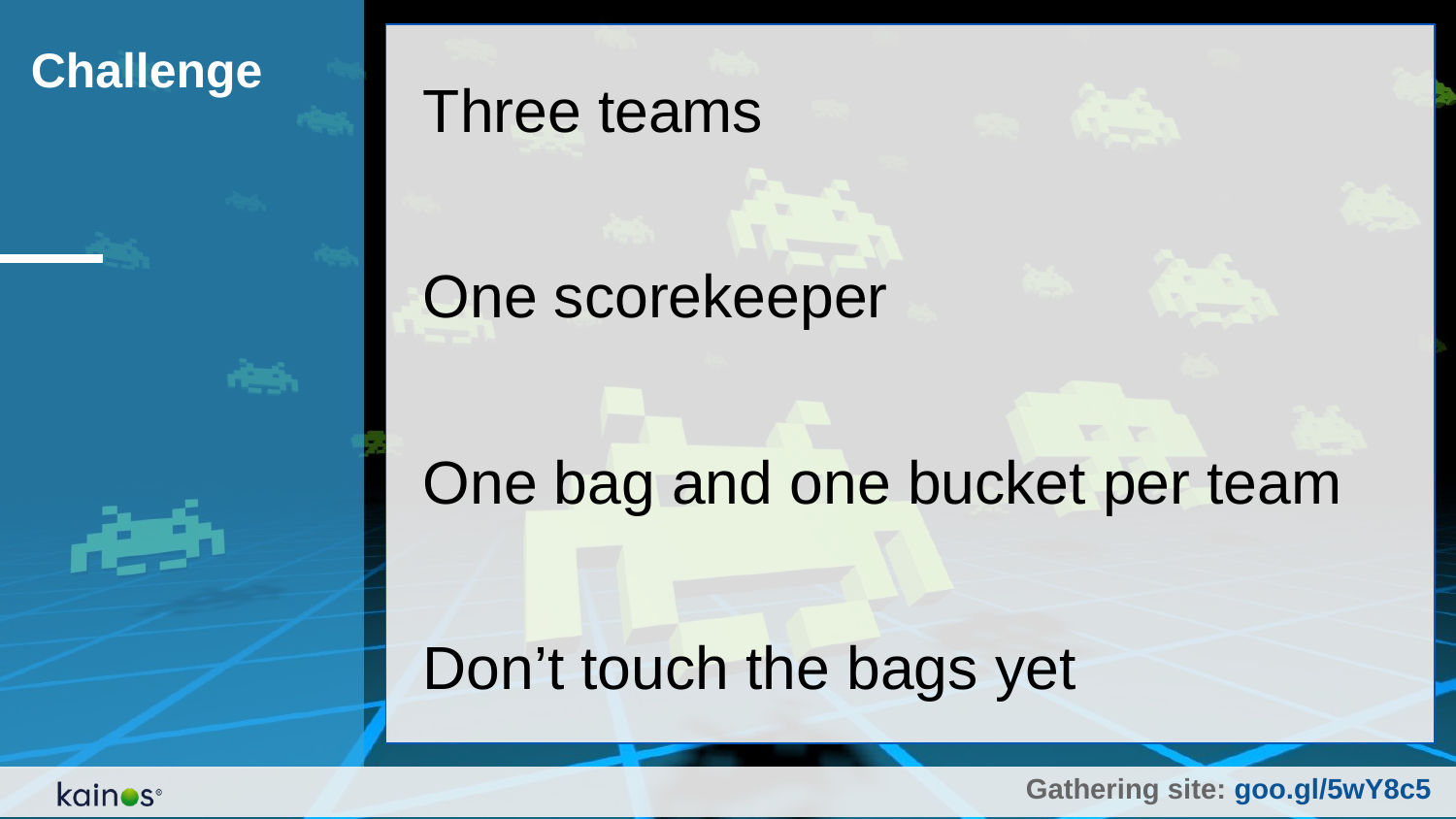

Challenge
Three teams

One scorekeeper

One bag and one bucket per team

Don’t touch the bags yet